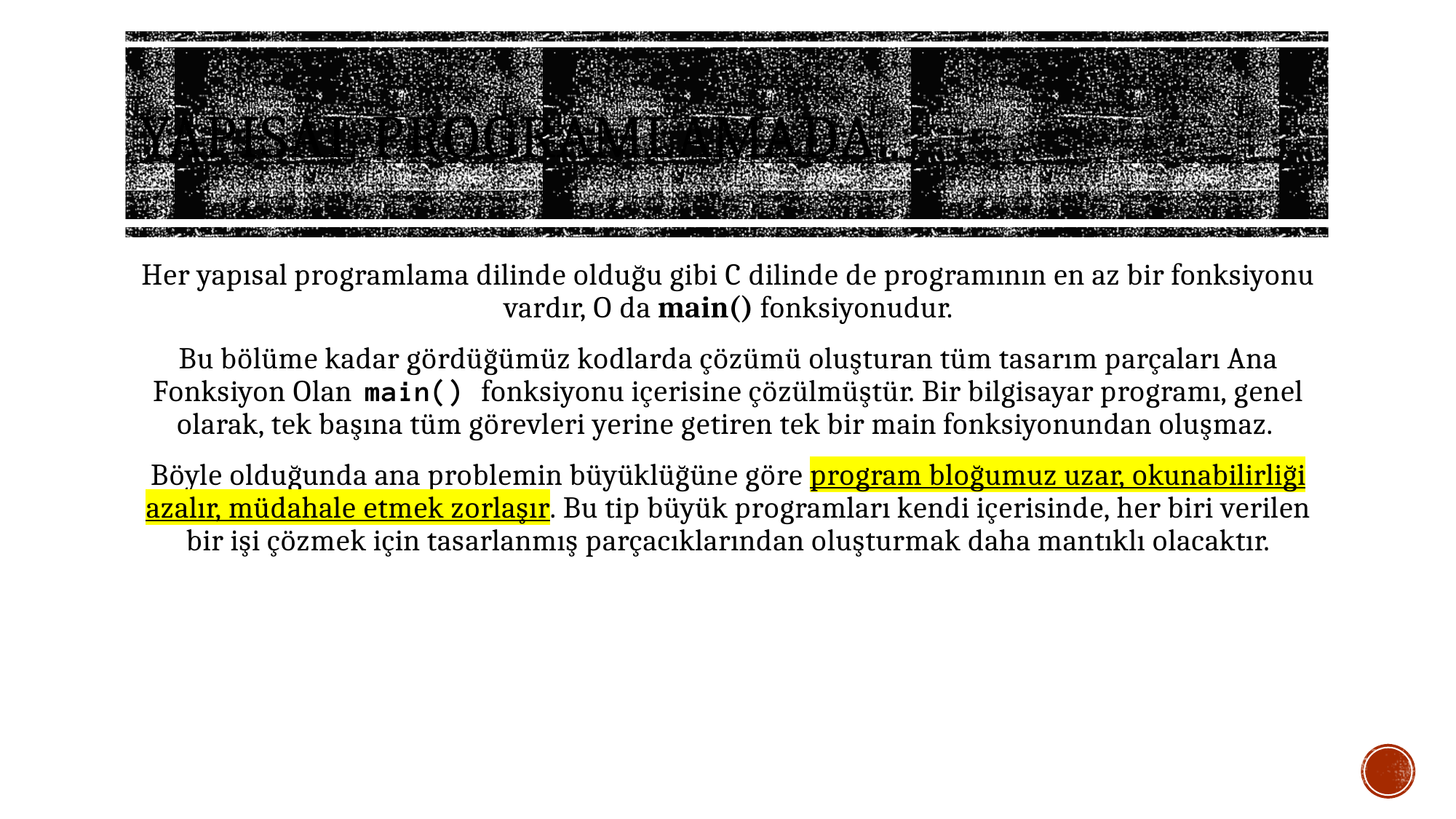

# YAPISAL PROGRAMLAMADA..
Her yapısal programlama dilinde olduğu gibi C dilinde de programının en az bir fonksiyonu vardır, O da main() fonksiyonudur.
Bu bölüme kadar gördüğümüz kodlarda çözümü oluşturan tüm tasarım parçaları Ana Fonksiyon Olan  main() fonksiyonu içerisine çözülmüştür. Bir bilgisayar programı, genel olarak, tek başına tüm görevleri yerine getiren tek bir main fonksiyonundan oluşmaz.
Böyle olduğunda ana problemin büyüklüğüne göre program bloğumuz uzar, okunabilirliği azalır, müdahale etmek zorlaşır. Bu tip büyük programları kendi içerisinde, her biri verilen bir işi çözmek için tasarlanmış parçacıklarından oluşturmak daha mantıklı olacaktır.